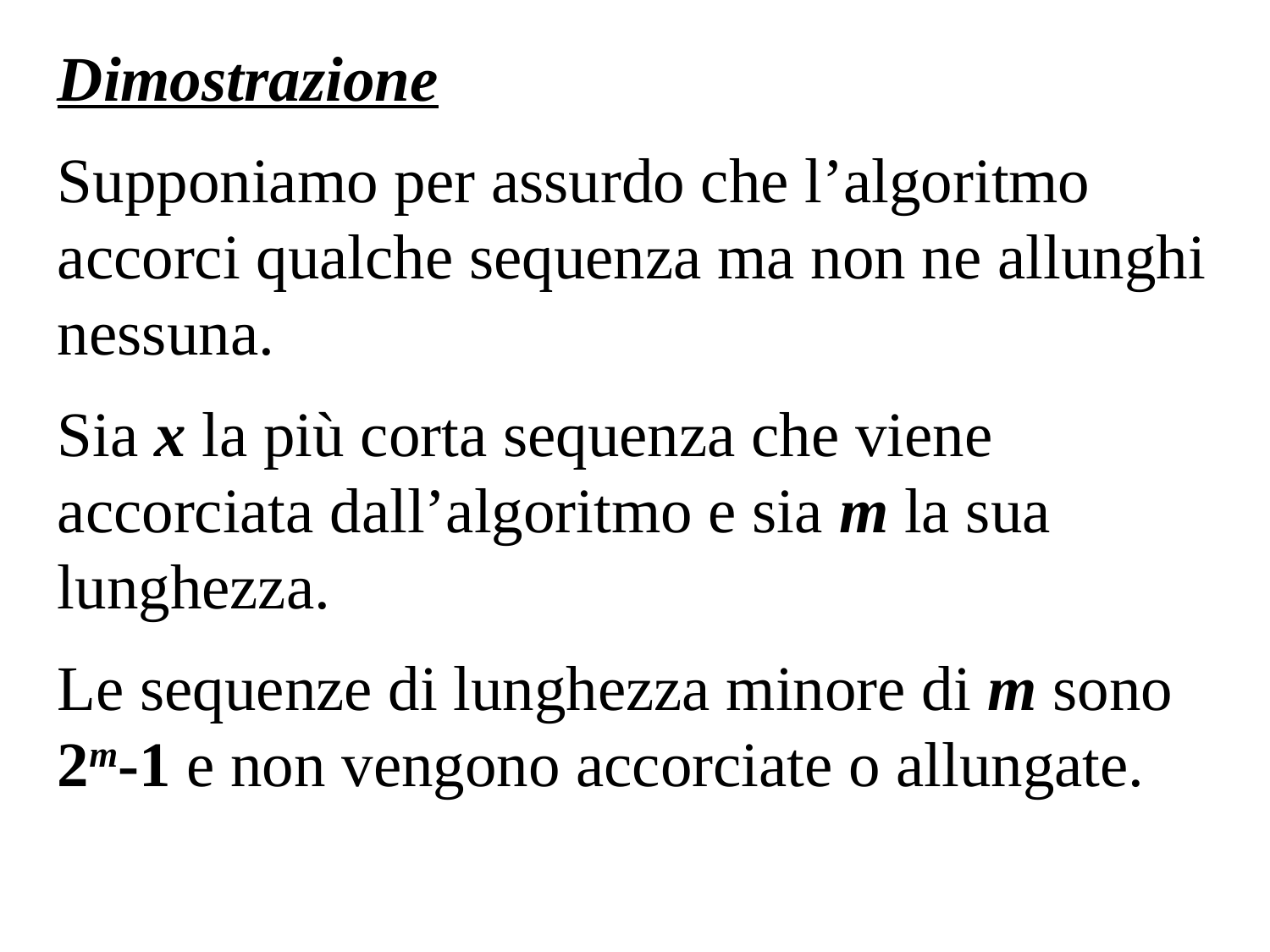

Dimostrazione
Supponiamo per assurdo che l’algoritmo accorci qualche sequenza ma non ne allunghi nessuna.
Sia x la più corta sequenza che viene accorciata dall’algoritmo e sia m la sua lunghezza.
Le sequenze di lunghezza minore di m sono 2m-1 e non vengono accorciate o allungate.